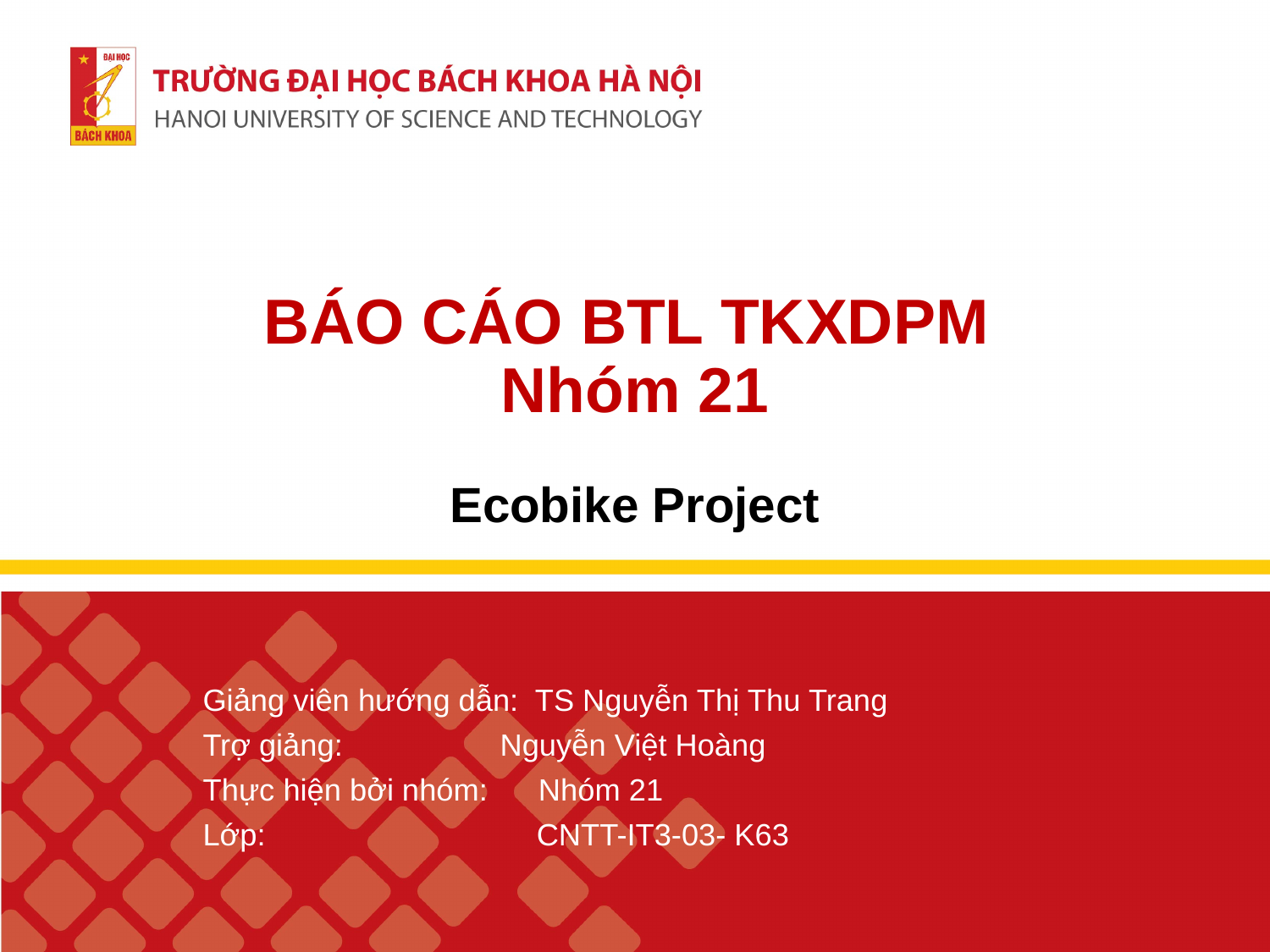

# BÁO CÁO BTL TKXDPM Nhóm 21 Ecobike Project

Giảng viên hướng dẫn:  TS Nguyễn Thị Thu Trang
Trợ giảng:		         Nguyễn Việt Hoàng
Thực hiện bởi nhóm:      Nhóm 21
Lớp:                                CNTT-IT3-03- K63